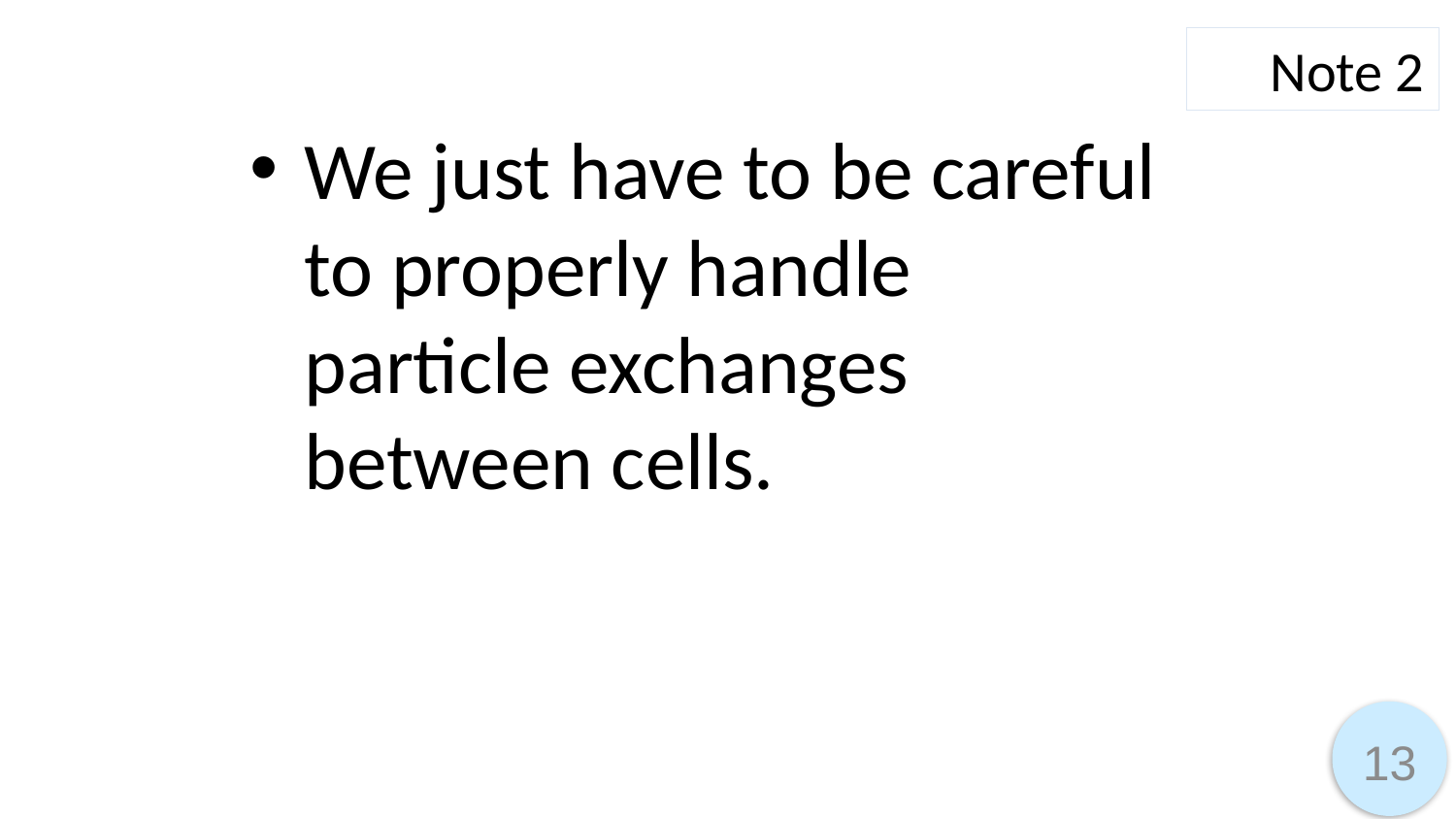

Note 2
We just have to be careful to properly handle particle exchanges between cells.
13